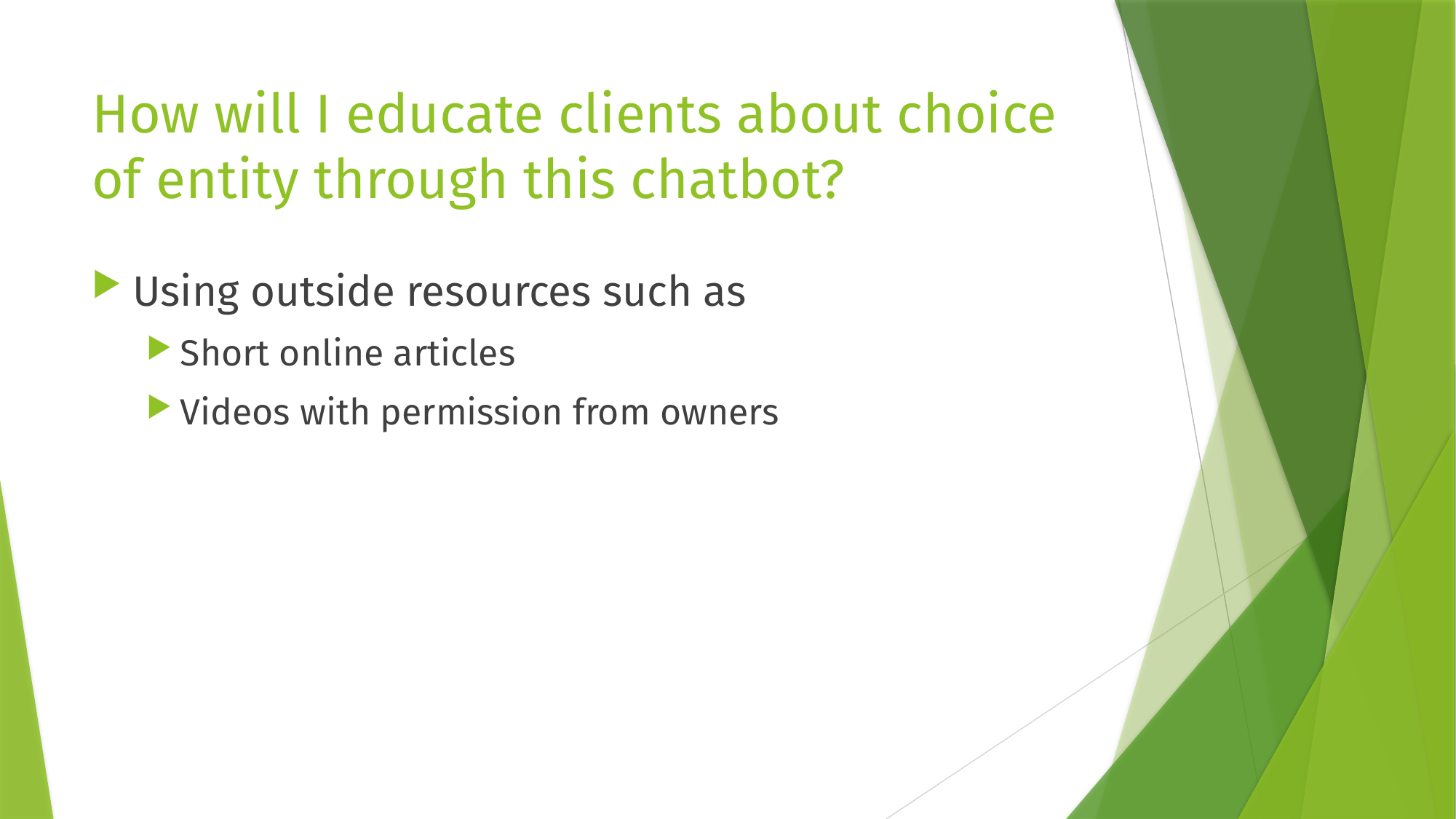

# How will I educate clients about choice of entity through this chatbot?
Using outside resources such as
Short online articles
Videos with permission from owners